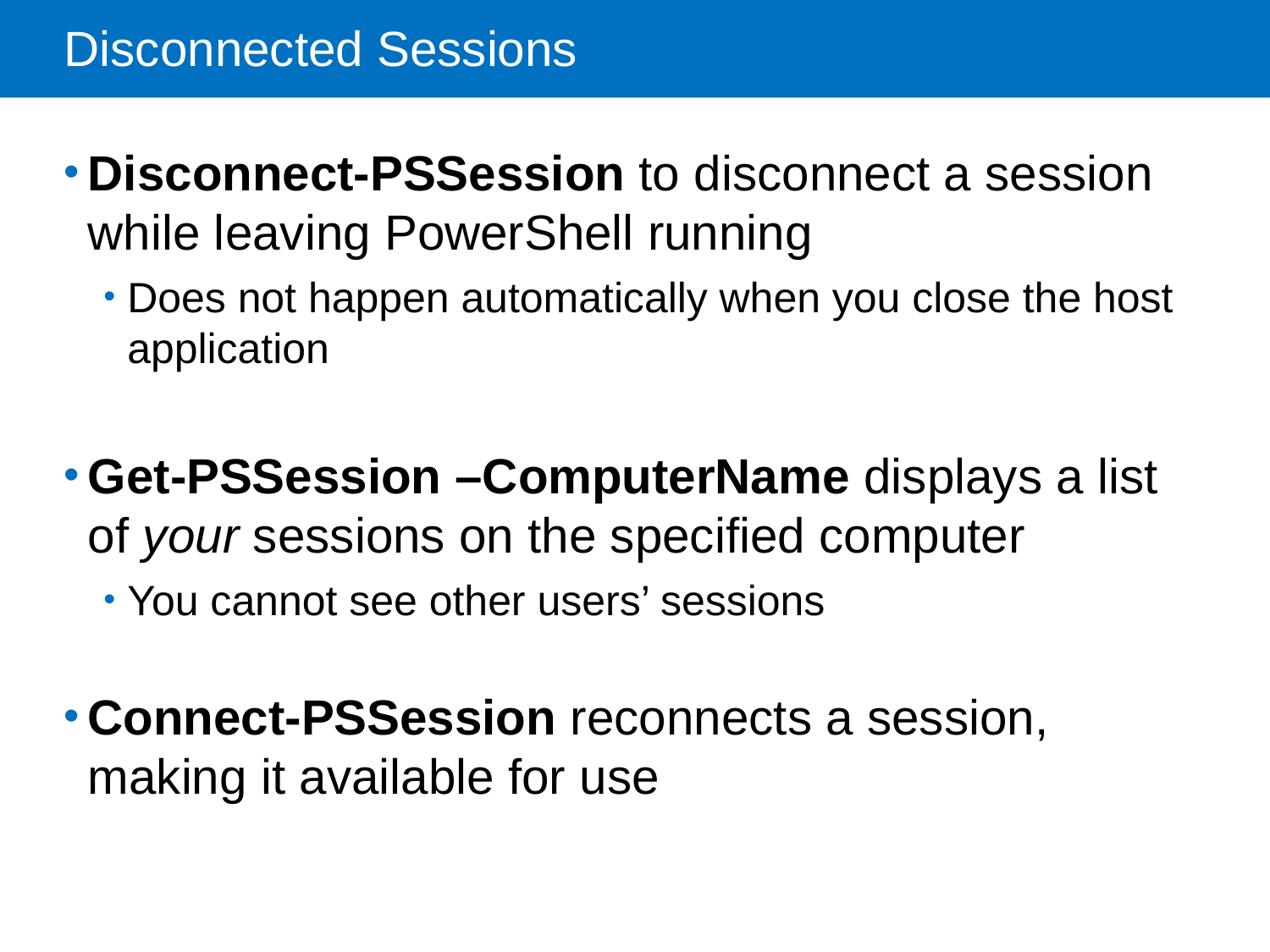

# Disconnected Sessions
Disconnect-PSSession to disconnect a session while leaving PowerShell running
Does not happen automatically when you close the host application

Get-PSSession –ComputerName displays a list of your sessions on the specified computer
You cannot see other users’ sessions
Connect-PSSession reconnects a session, making it available for use